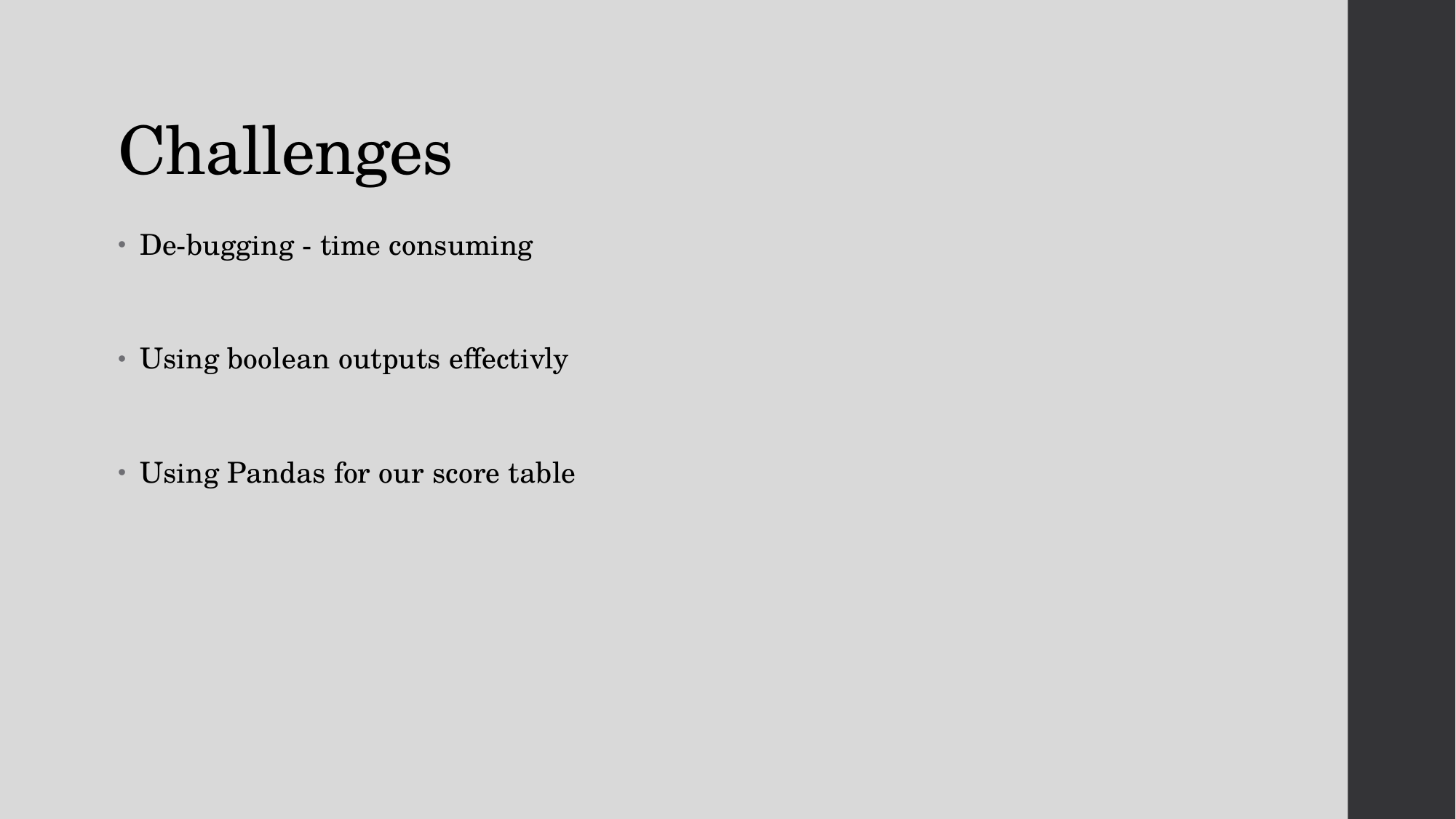

# Challenges
De-bugging - time consuming

Using boolean outputs effectivly

Using Pandas for our score table